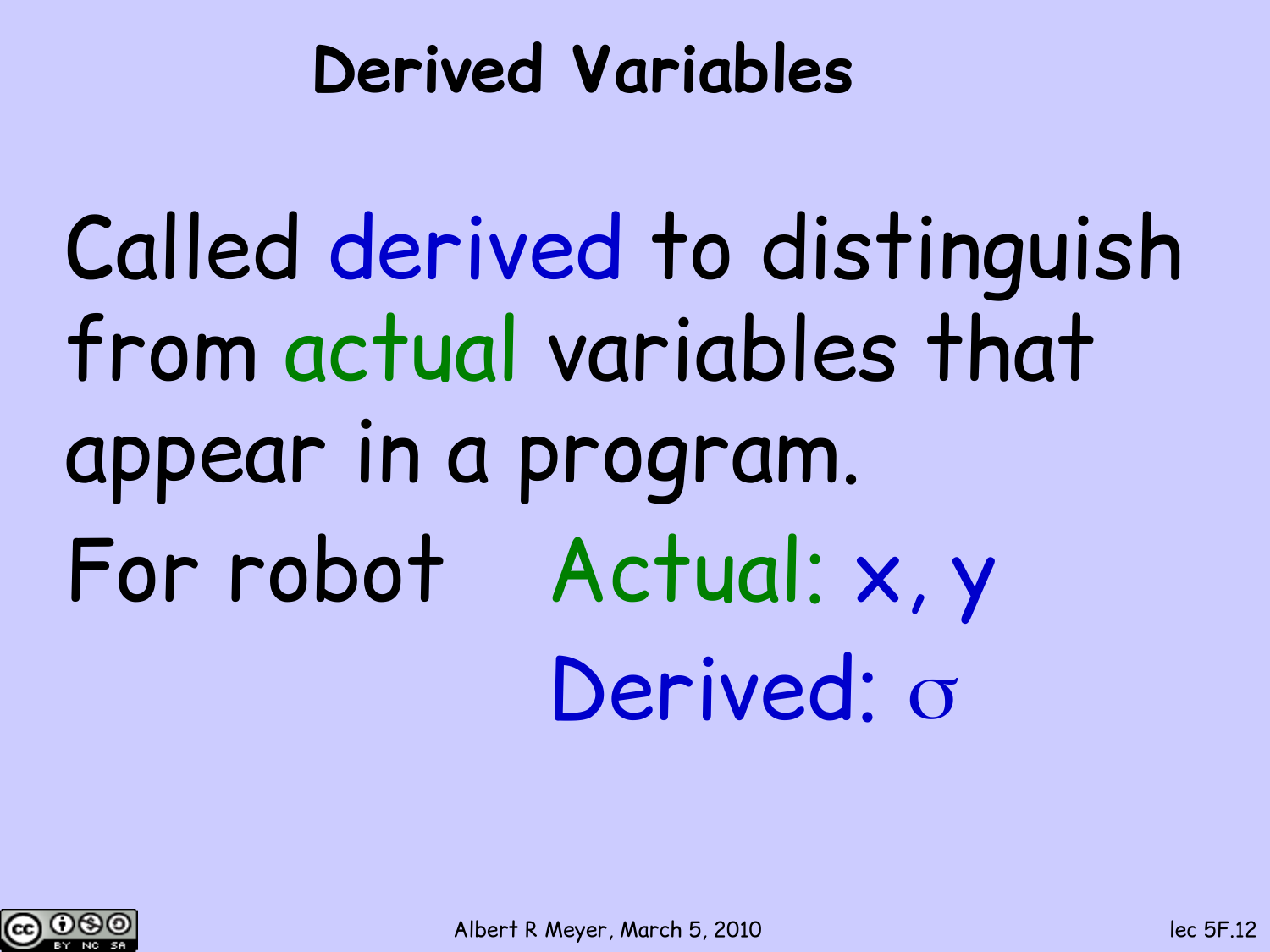

# Derived Variables
Called derived to distinguish from actual variables that appear in a program.
For robot    Actual: x, y
                   Derived: σ
lec 5F.12